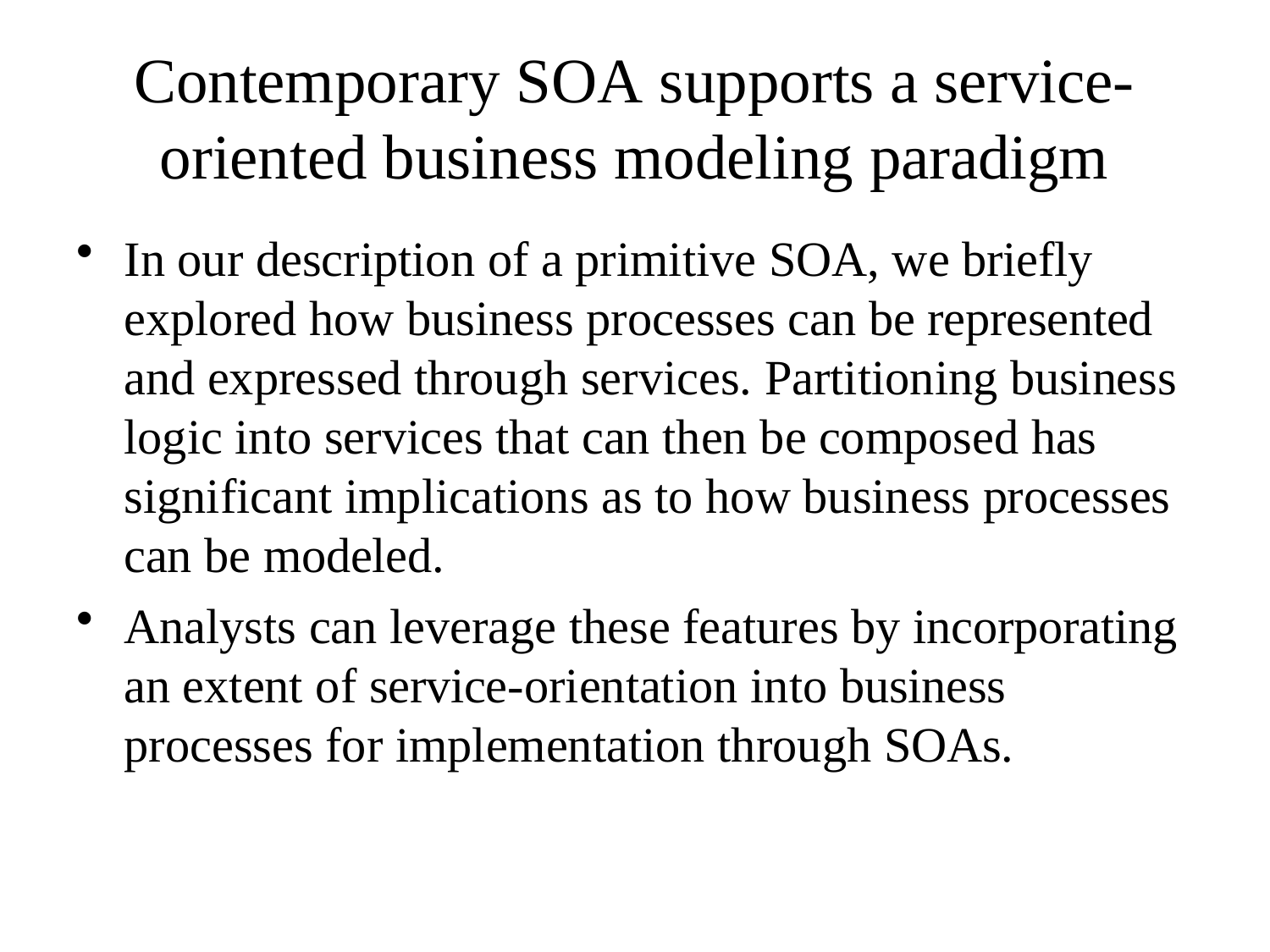

# Contemporary SOA supports a service- oriented business modeling paradigm
In our description of a primitive SOA, we briefly explored how business processes can be represented and expressed through services. Partitioning business logic into services that can then be composed has significant implications as to how business processes can be modeled.
Analysts can leverage these features by incorporating an extent of service-orientation into business processes for implementation through SOAs.